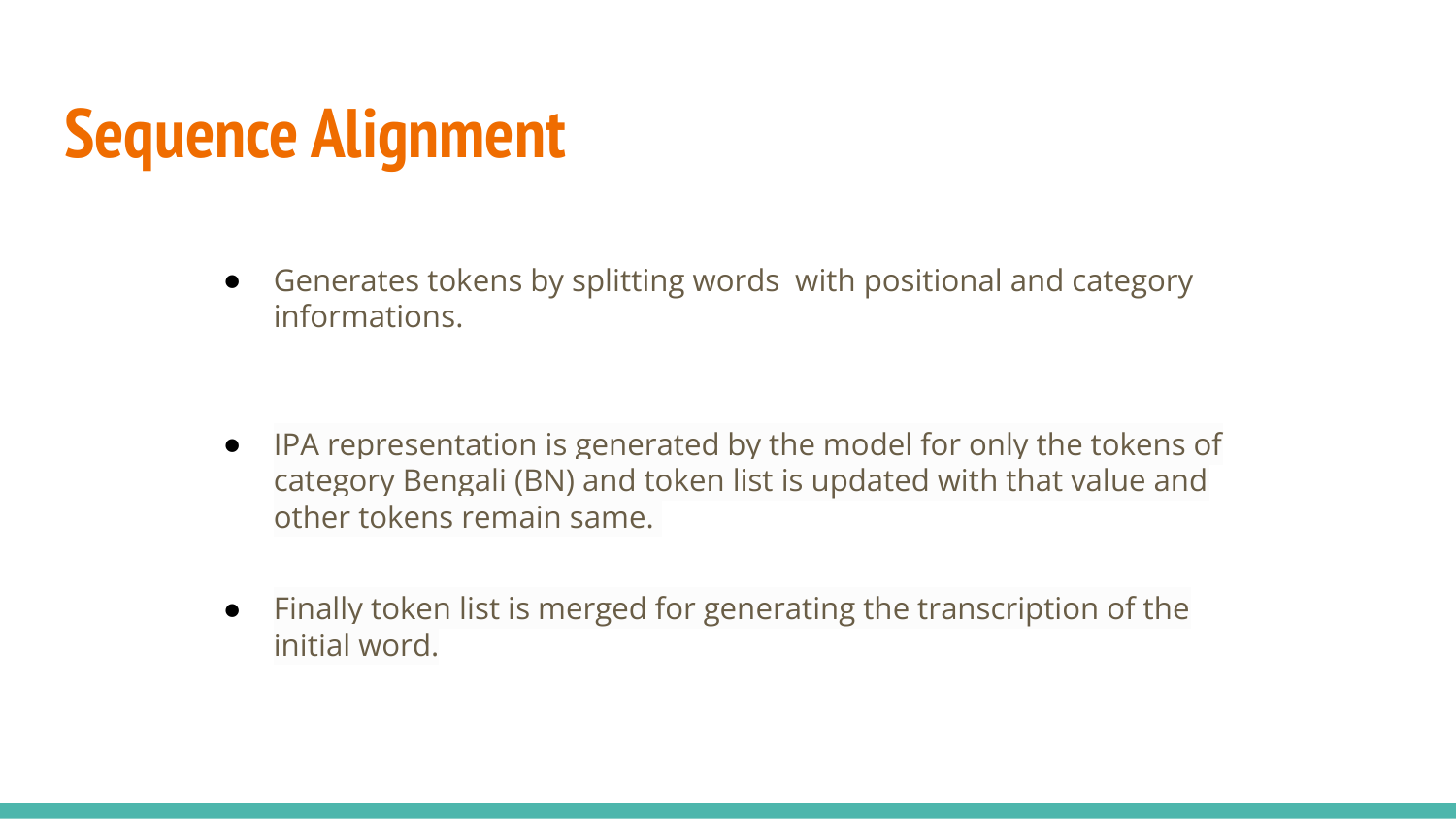

# Sequence Alignment
Generates tokens by splitting words  with positional and category informations.
IPA representation is generated by the model for only the tokens of category Bengali (BN) and token list is updated with that value and other tokens remain same.
Finally token list is merged for generating the transcription of the initial word.